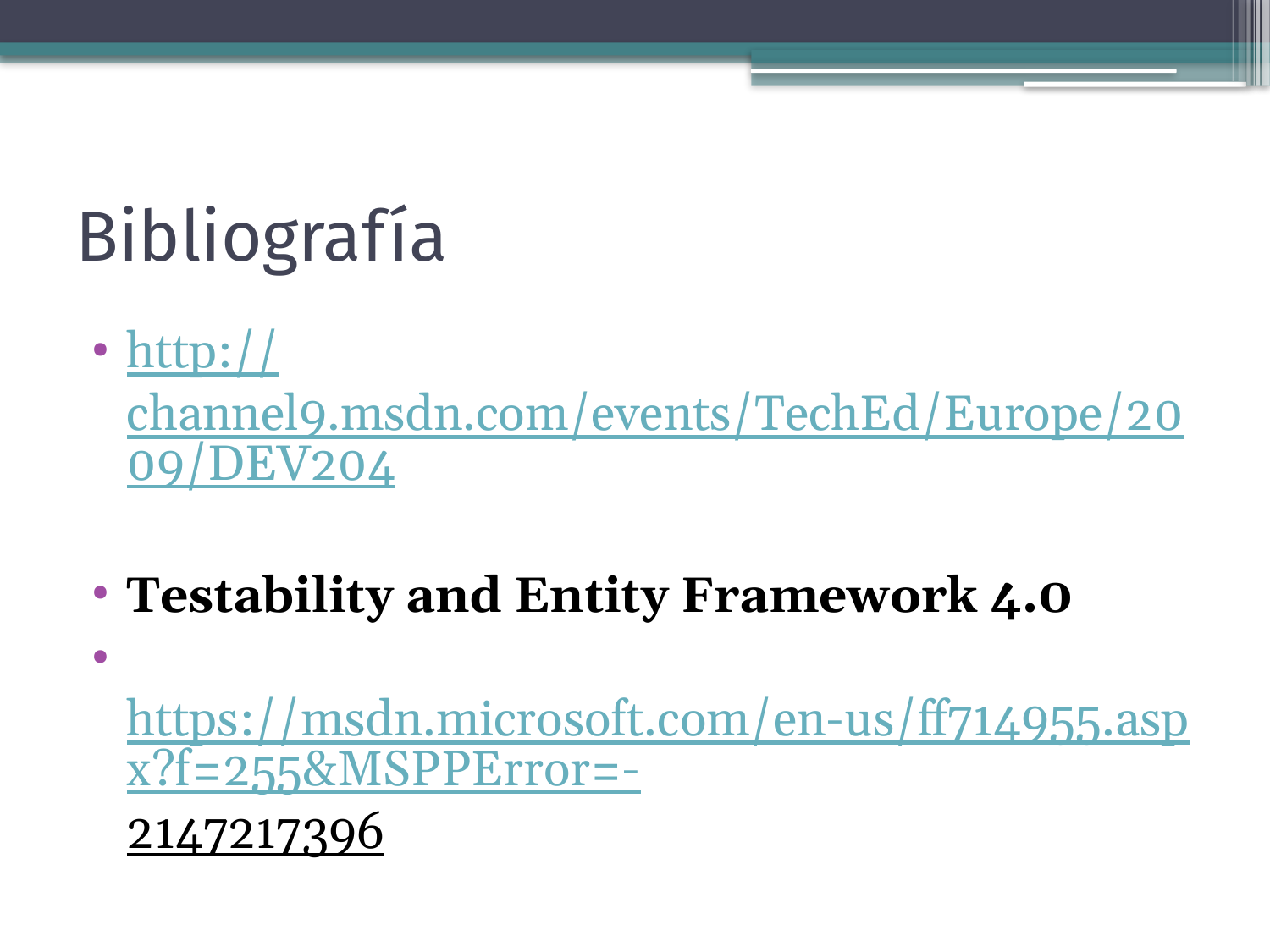

# Bibliografía
http://channel9.msdn.com/events/TechEd/Europe/2009/DEV204

Testability and Entity Framework 4.0
https://msdn.microsoft.com/en-us/ff714955.aspx?f=255&MSPPError=-2147217396